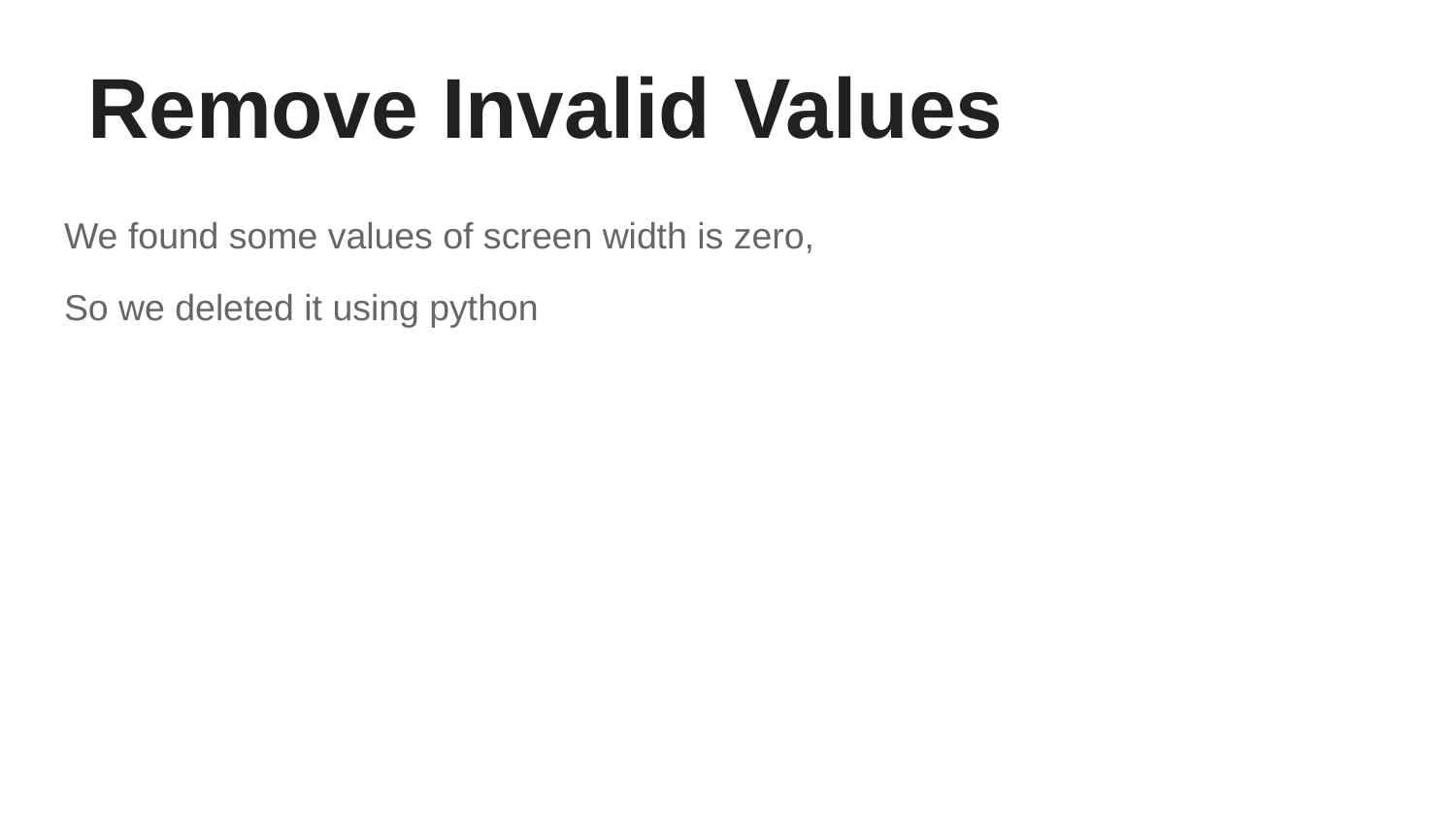

# Remove Invalid Values
We found some values of screen width is zero,
So we deleted it using python
9